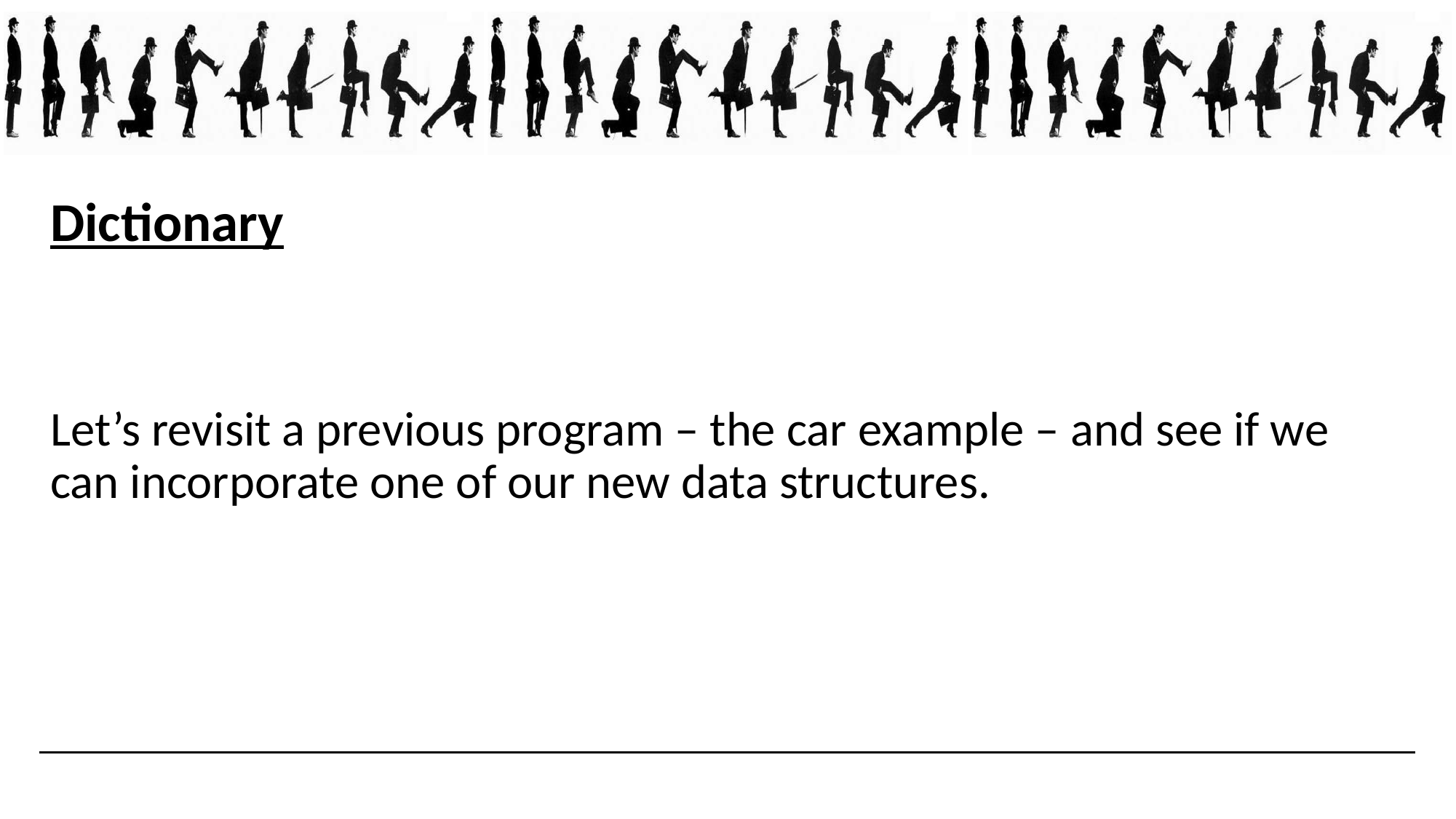

Dictionary

Let’s revisit a previous program – the car example – and see if we can incorporate one of our new data structures.